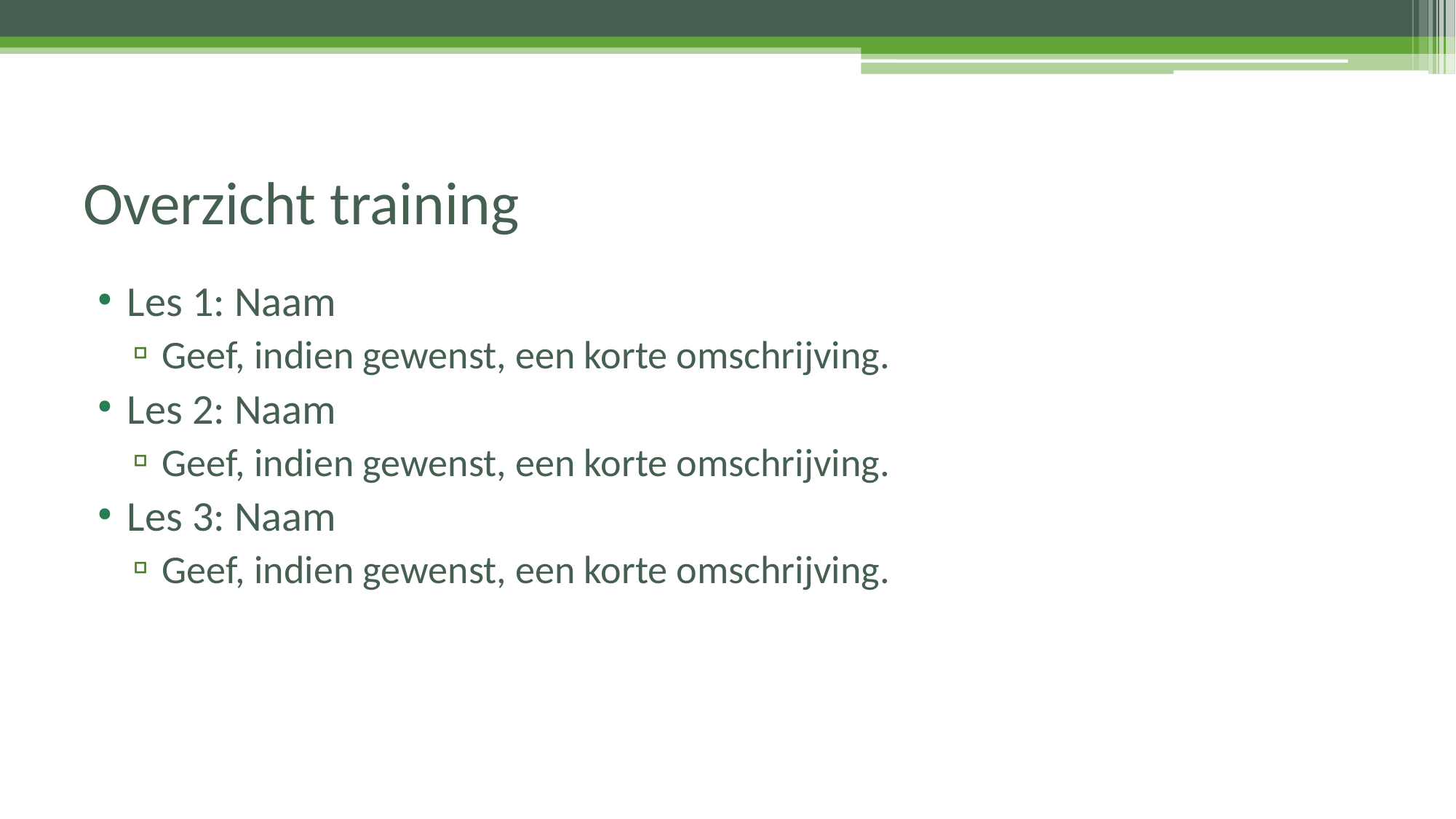

# Overzicht training
Les 1: Naam
Geef, indien gewenst, een korte omschrijving.
Les 2: Naam
Geef, indien gewenst, een korte omschrijving.
Les 3: Naam
Geef, indien gewenst, een korte omschrijving.